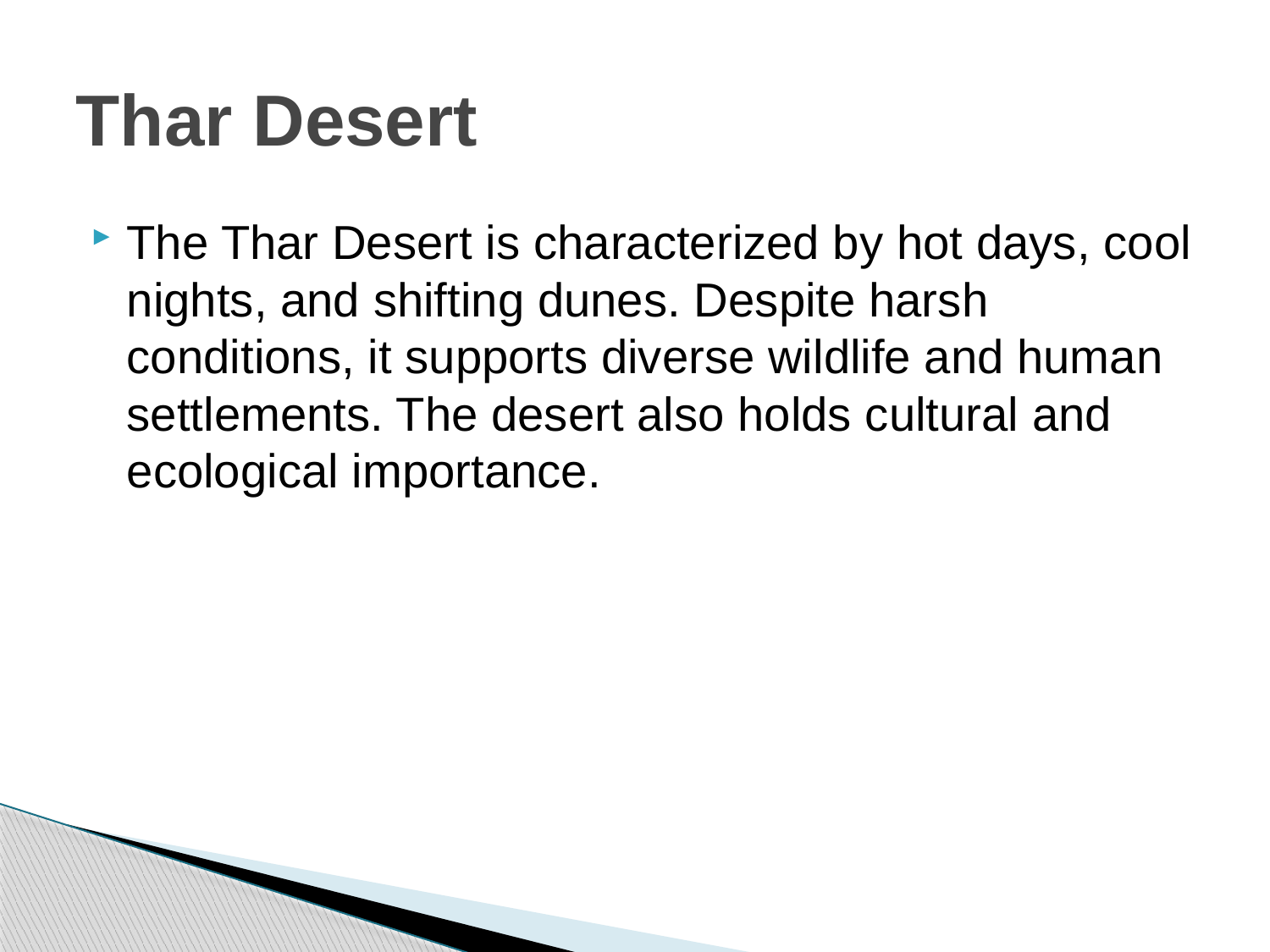

# Thar Desert
The Thar Desert is characterized by hot days, cool nights, and shifting dunes. Despite harsh conditions, it supports diverse wildlife and human settlements. The desert also holds cultural and ecological importance.